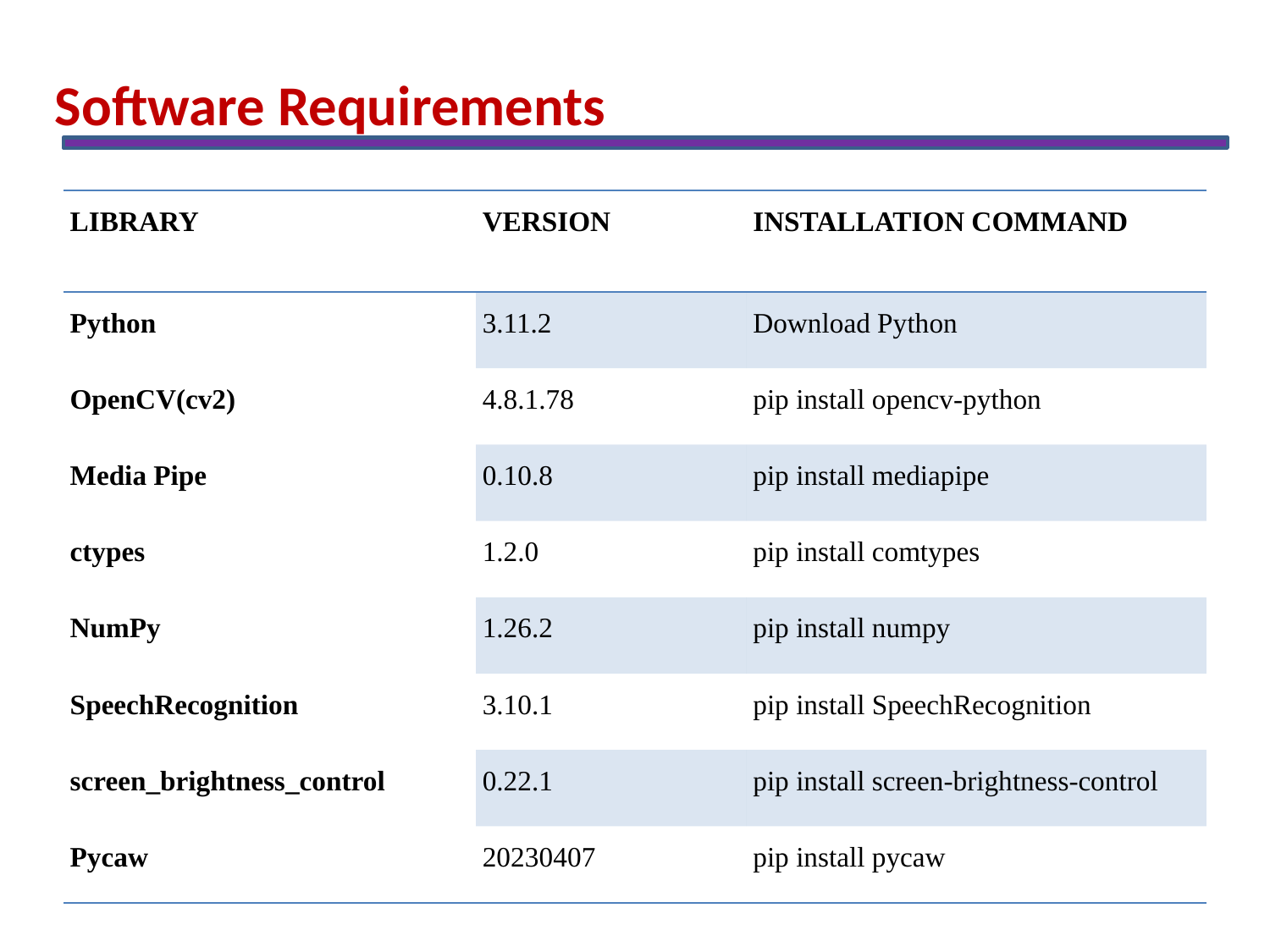

Software Requirements

| LIBRARY | VERSION | INSTALLATION COMMAND |
| --- | --- | --- |
| Python | 3.11.2 | Download Python |
| OpenCV(cv2) | 4.8.1.78 | pip install opencv-python |
| Media Pipe | 0.10.8 | pip install mediapipe |
| ctypes | 1.2.0 | pip install comtypes |
| NumPy | 1.26.2 | pip install numpy |
| SpeechRecognition | 3.10.1 | pip install SpeechRecognition |
| screen\_brightness\_control | 0.22.1 | pip install screen-brightness-control |
| Pycaw | 20230407 | pip install pycaw |